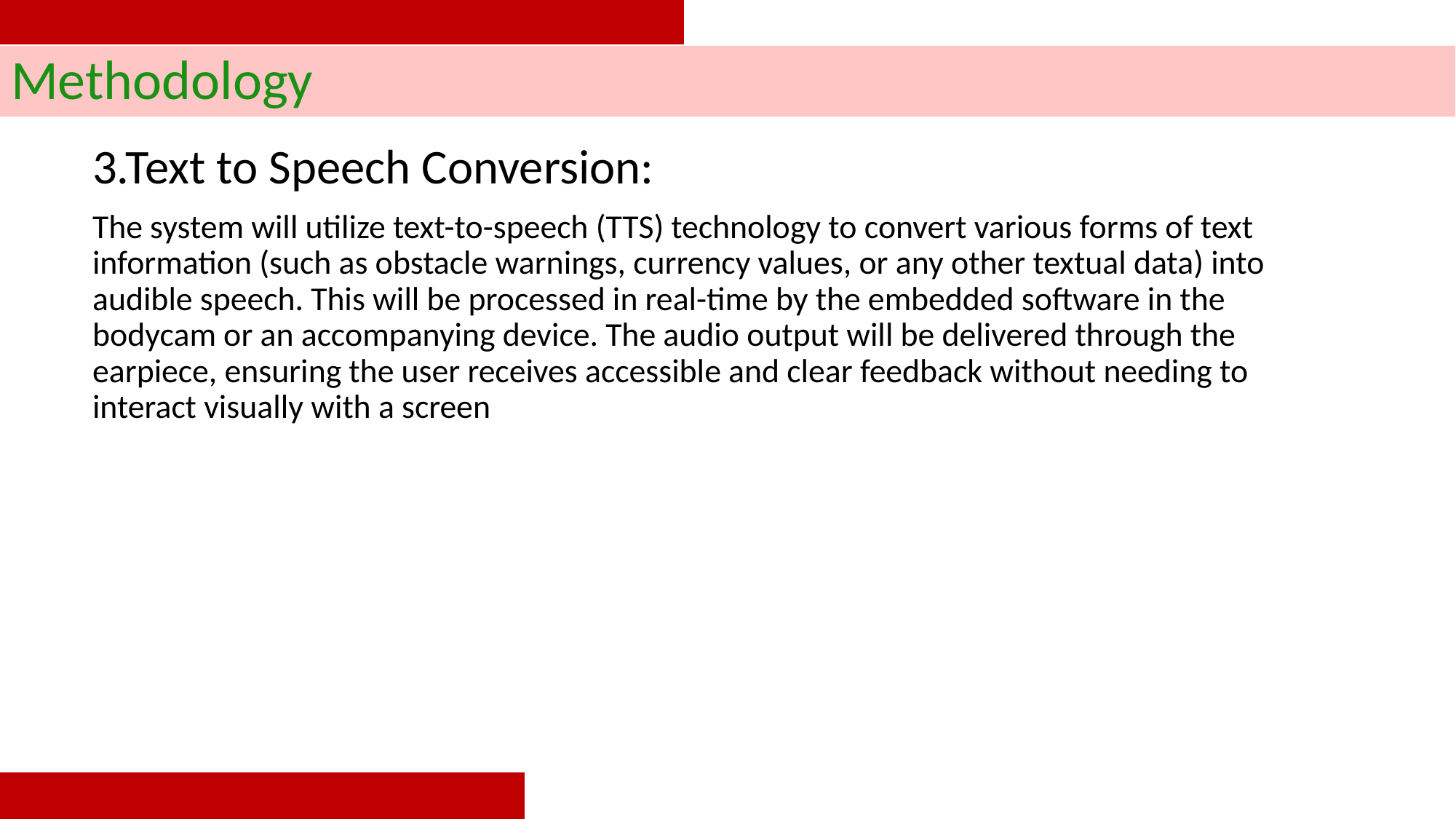

# Methodology
3.Text to Speech Conversion:
The system will utilize text-to-speech (TTS) technology to convert various forms of text information (such as obstacle warnings, currency values, or any other textual data) into audible speech. This will be processed in real-time by the embedded software in the bodycam or an accompanying device. The audio output will be delivered through the earpiece, ensuring the user receives accessible and clear feedback without needing to interact visually with a screen